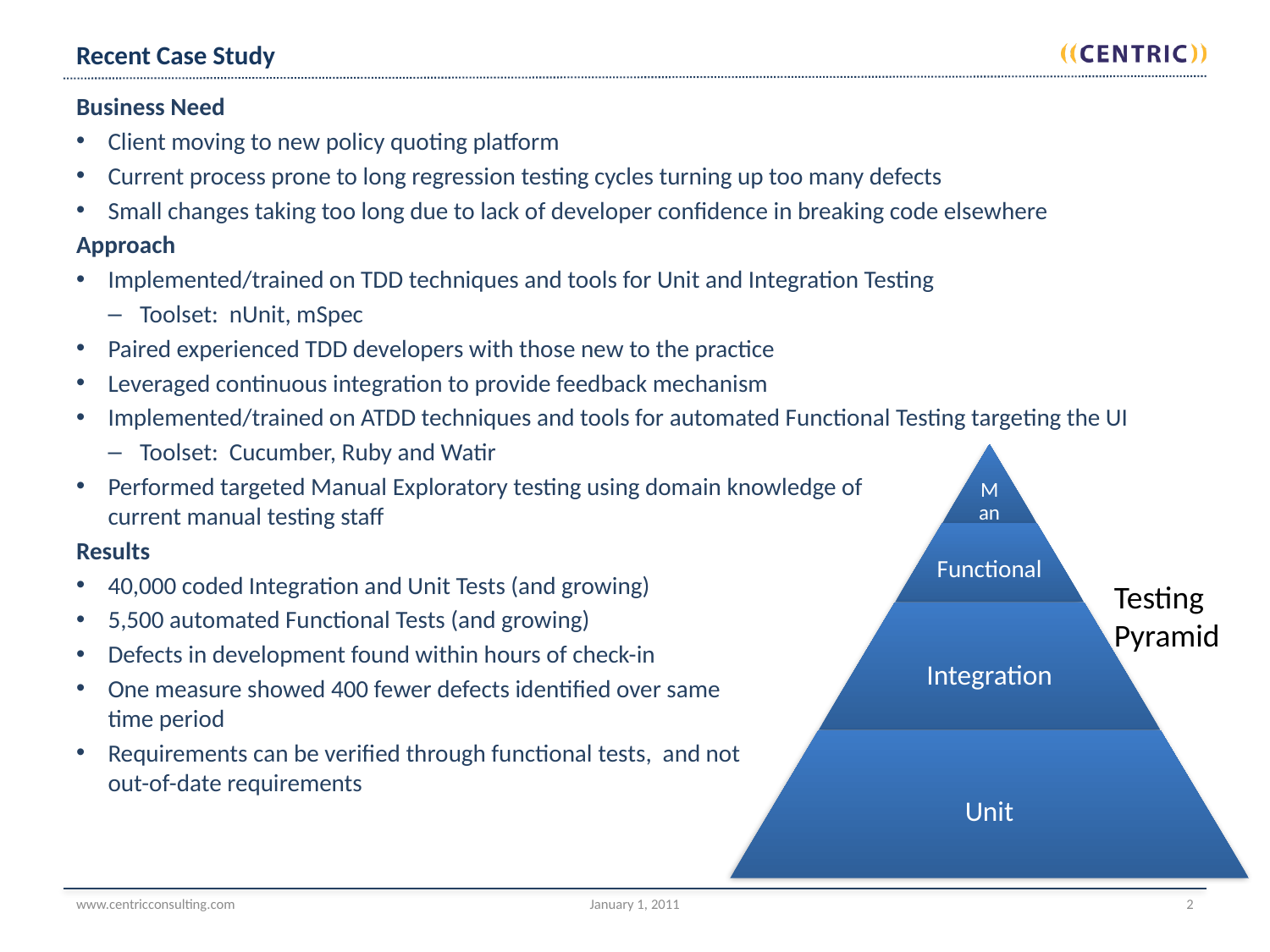

# Recent Case Study

Business Need
Client moving to new policy quoting platform
Current process prone to long regression testing cycles turning up too many defects
Small changes taking too long due to lack of developer confidence in breaking code elsewhere
Approach
Implemented/trained on TDD techniques and tools for Unit and Integration Testing
Toolset:  nUnit, mSpec
Paired experienced TDD developers with those new to the practice
Leveraged continuous integration to provide feedback mechanism
Implemented/trained on ATDD techniques and tools for automated Functional Testing targeting the UI
Toolset:  Cucumber, Ruby and Watir
Performed targeted Manual Exploratory testing using domain knowledge of
current manual testing staff
Results
40,000 coded Integration and Unit Tests (and growing)
5,500 automated Functional Tests (and growing)
Defects in development found within hours of check-in
One measure showed 400 fewer defects identified over same
time period
Requirements can be verified through functional tests,  and not
out-of-date requirements

Manual
Functional
Integration
Unit
Testing
Pyramid
www.centricconsulting.com
January 1, 2011
2